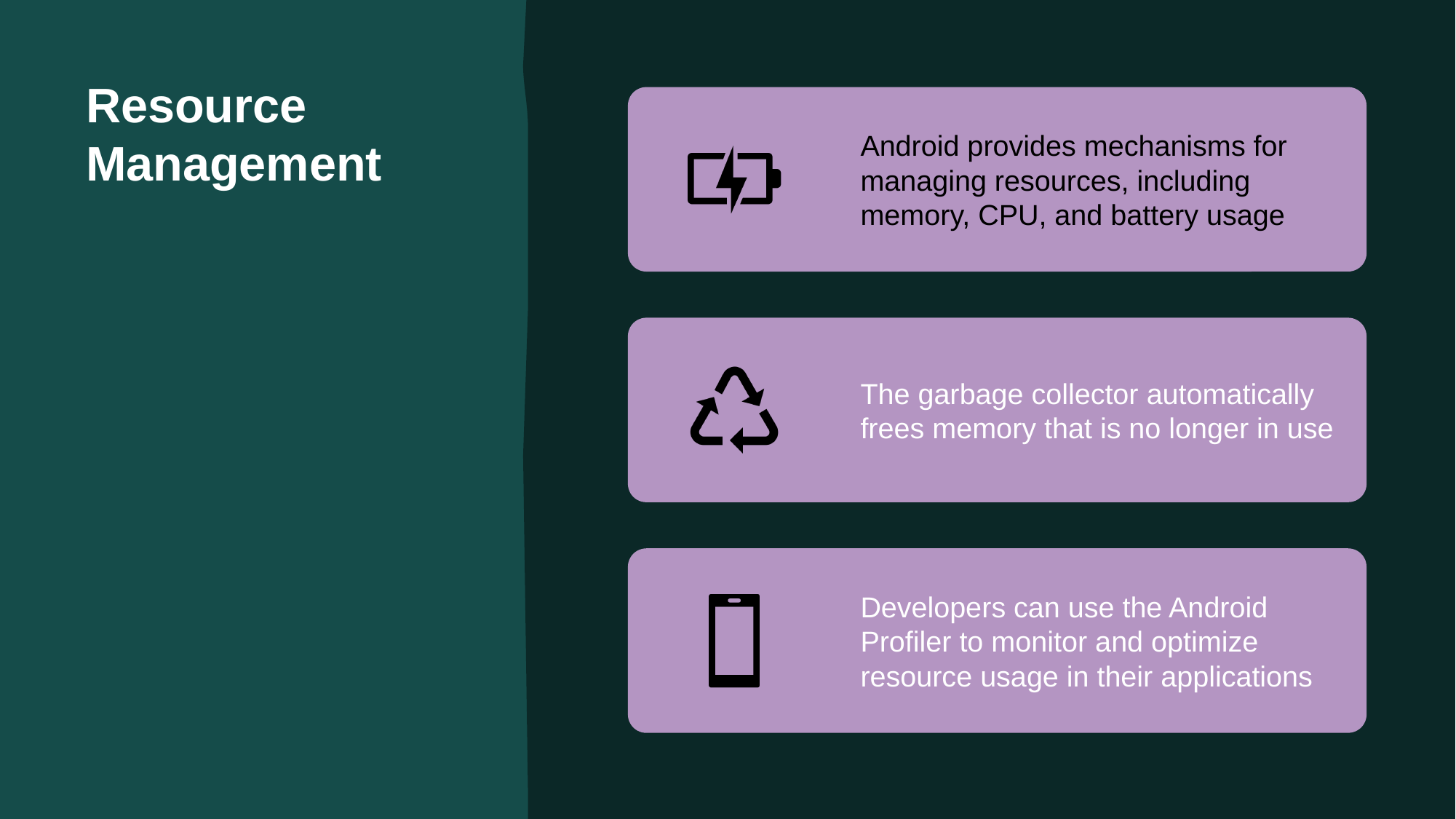

# Resource Management
Android provides mechanisms for managing resources, including memory, CPU, and battery usage
The garbage collector automatically frees memory that is no longer in use
Developers can use the Android Profiler to monitor and optimize resource usage in their applications
9